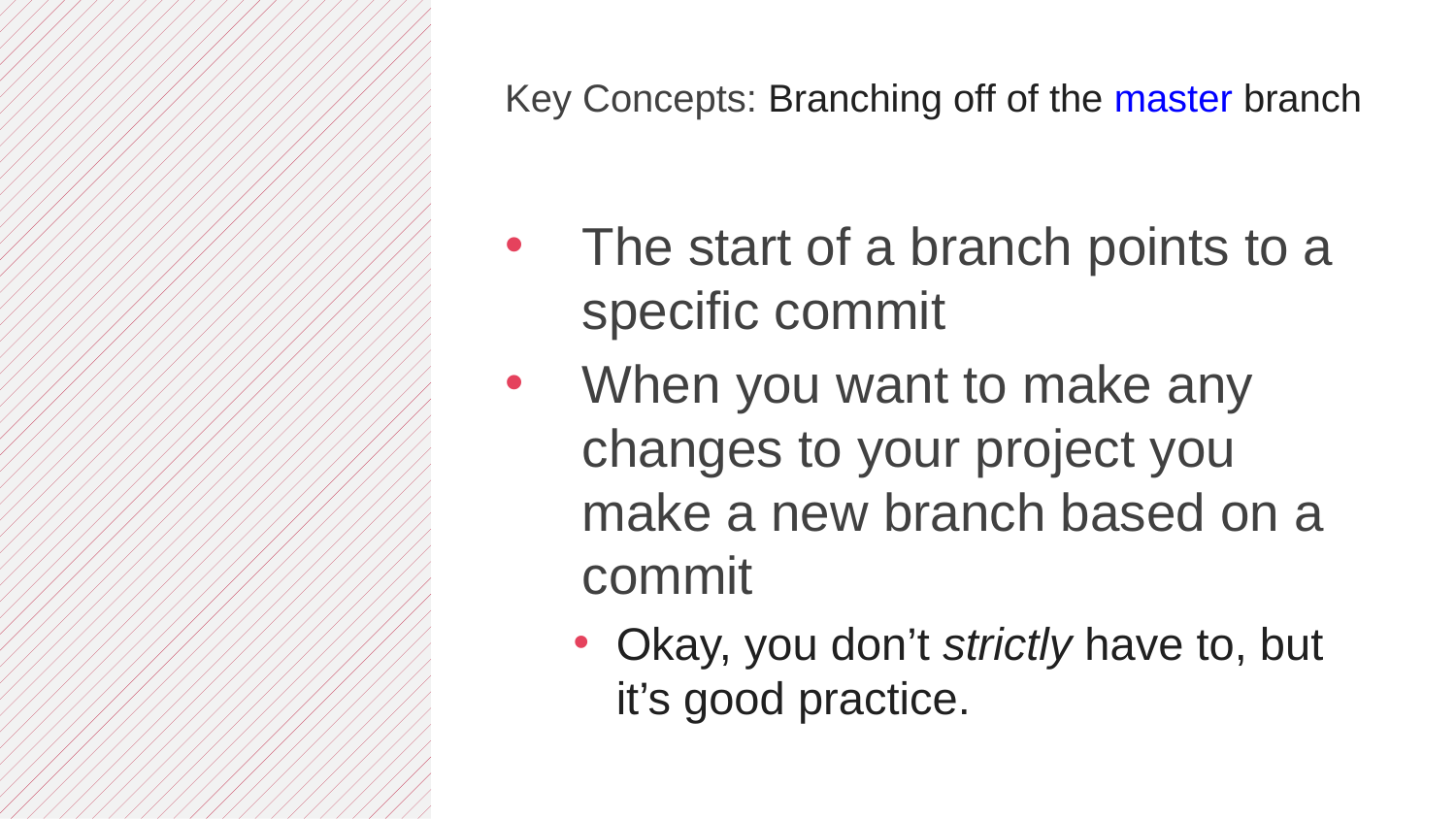

Key Concepts: Branching off of the master branch

The start of a branch points to a specific commit
When you want to make any changes to your project you make a new branch based on a commit
Okay, you don’t strictly have to, but it’s good practice.